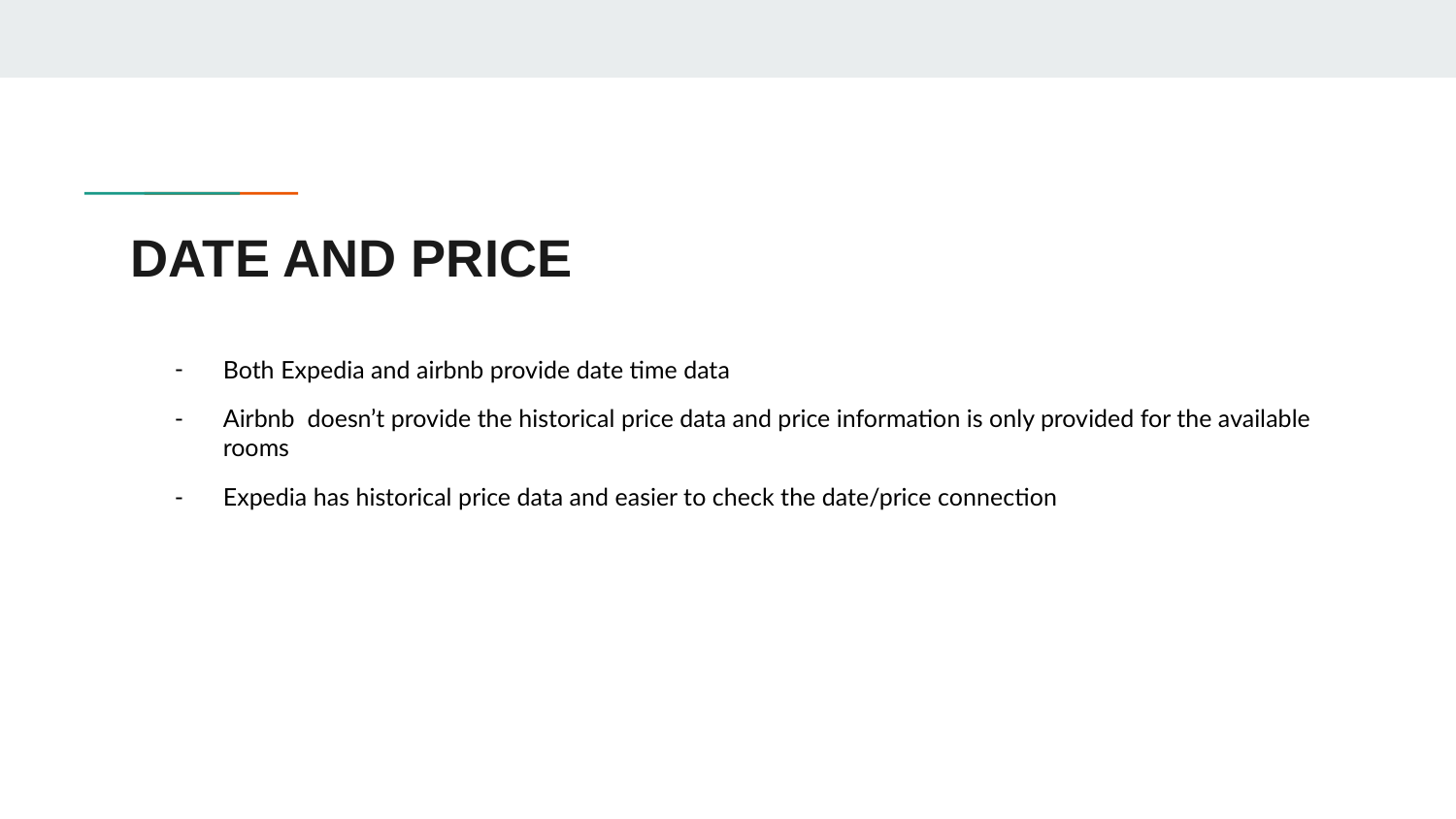

# DATE AND PRICE

Both Expedia and airbnb provide date time data
Airbnb  doesn’t provide the historical price data and price information is only provided for the available rooms
Expedia has historical price data and easier to check the date/price connection